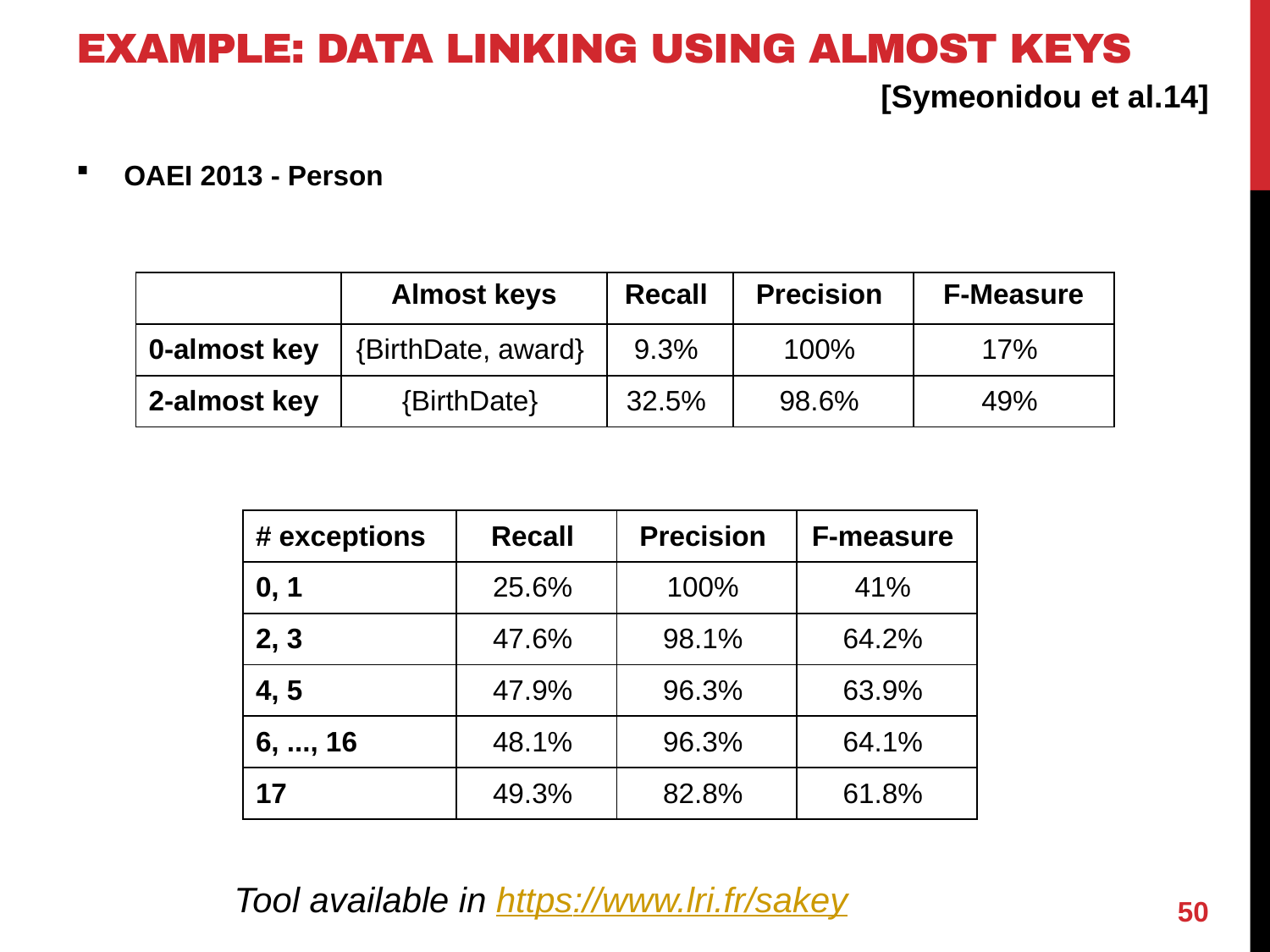

# Example: Data Linking using almost keys
[Symeonidou et al.14]
OAEI 2013 - Person

|  | Almost keys | Recall | Precision | F-Measure |
| --- | --- | --- | --- | --- |
| 0-almost key | {BirthDate, award} | 9.3% | 100% | 17% |
| 2-almost key | {BirthDate} | 32.5% | 98.6% | 49% |
| # exceptions | Recall | Precision | F-measure |
| --- | --- | --- | --- |
| 0, 1 | 25.6% | 100% | 41% |
| 2, 3 | 47.6% | 98.1% | 64.2% |
| 4, 5 | 47.9% | 96.3% | 63.9% |
| 6, ..., 16 | 48.1% | 96.3% | 64.1% |
| 17 | 49.3% | 82.8% | 61.8% |
Tool available in https://www.lri.fr/sakey
50